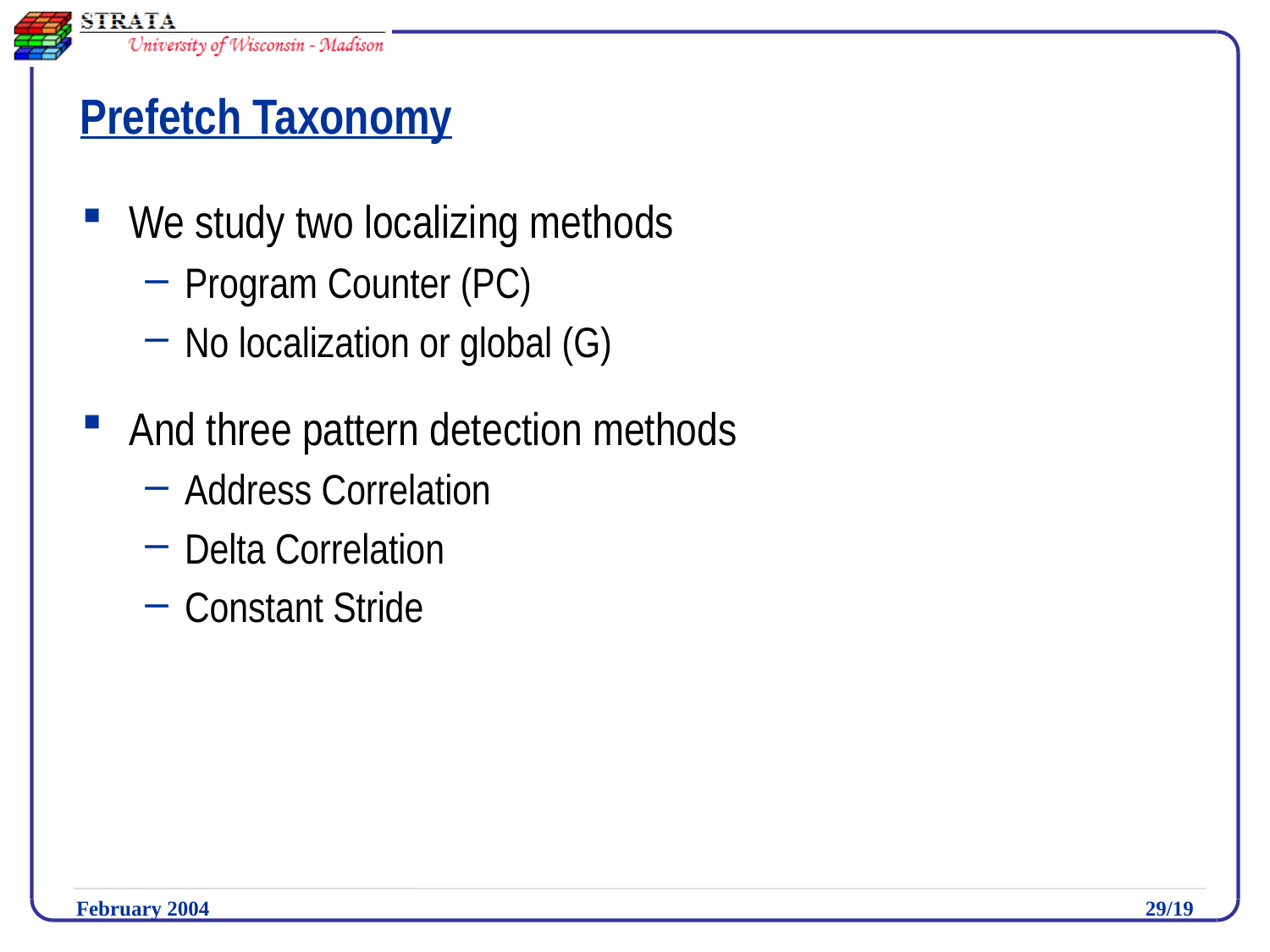

# Prefetch Taxonomy
We study two localizing methods
Program Counter (PC)
No localization or global (G)
And three pattern detection methods
Address Correlation
Delta Correlation
Constant Stride

February 2004
29/19